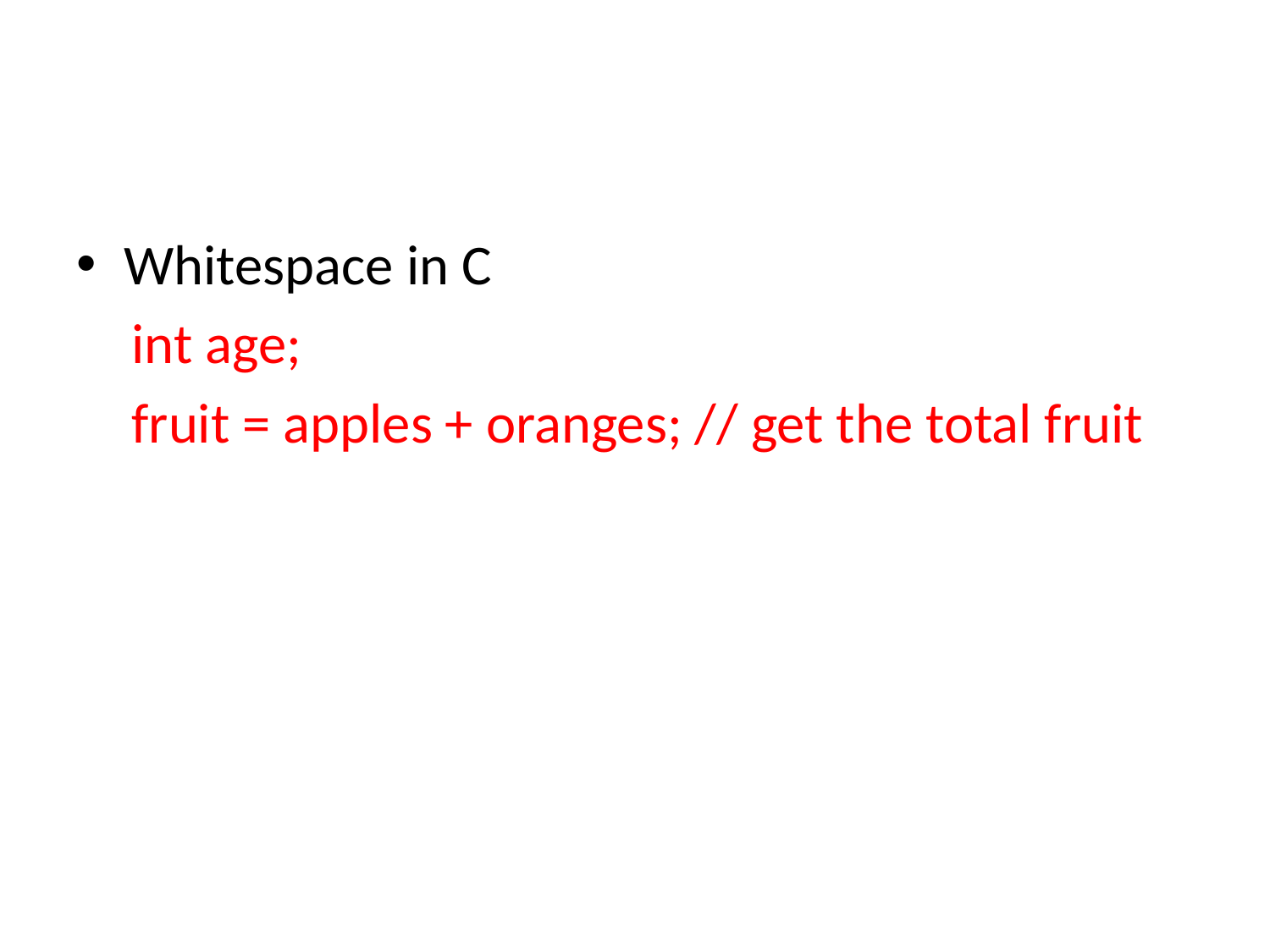

#
Whitespace in C
int age;
fruit = apples + oranges; // get the total fruit